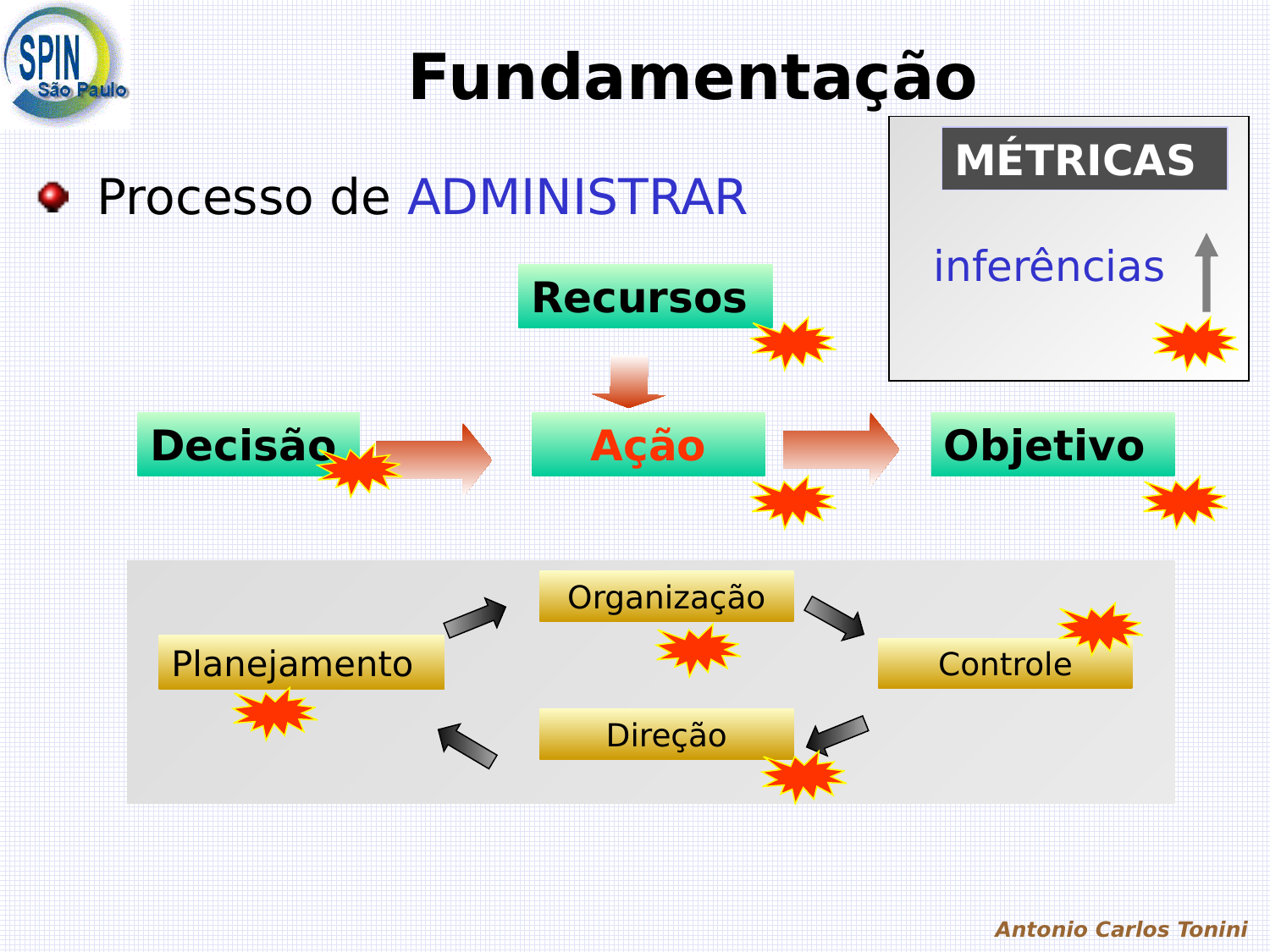

# Fundamentação

MÉTRICAS
inferências

 Processo de ADMINISTRAR

Recursos

Decisão
Ação

Objetivo

Organização

Planejamento
Controle
Direção

Antonio Carlos Tonini